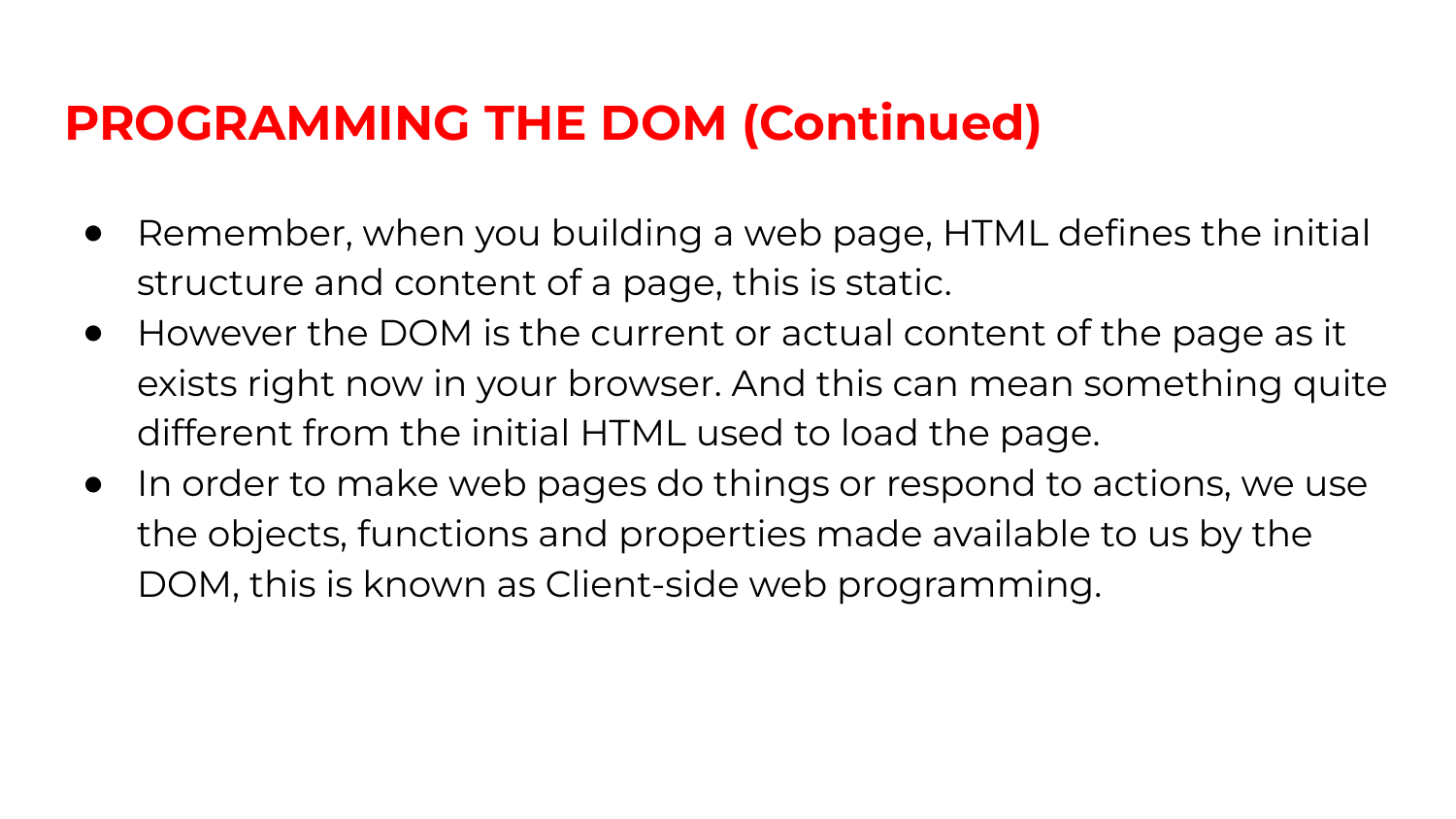

# PROGRAMMING THE DOM (Continued)

Remember, when you building a web page, HTML defines the initial structure and content of a page, this is static.
However the DOM is the current or actual content of the page as it exists right now in your browser. And this can mean something quite different from the initial HTML used to load the page.
In order to make web pages do things or respond to actions, we use  the objects, functions and properties made available to us by the DOM, this is known as Client-side web programming.